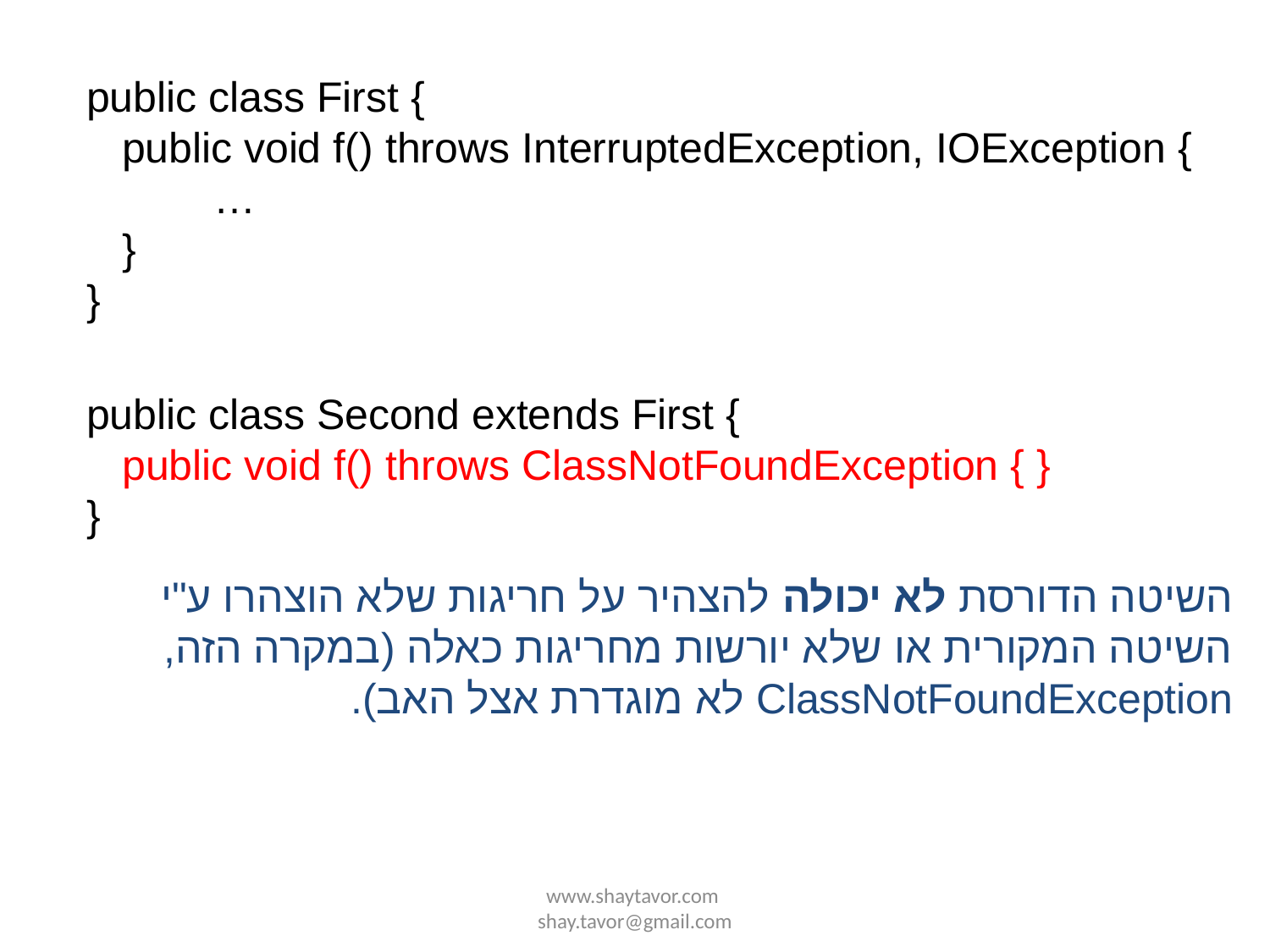

public class First {
   public void f() throws InterruptedException, IOException {
	…
   }
}
public class Second extends First {
   public void f() throws ClassNotFoundException { }
}
השיטה הדורסת לא יכולה להצהיר על חריגות שלא הוצהרו ע"י השיטה המקורית או שלא יורשות מחריגות כאלה (במקרה הזה, ClassNotFoundException לא מוגדרת אצל האב).
www.shaytavor.com  shay.tavor@gmail.com